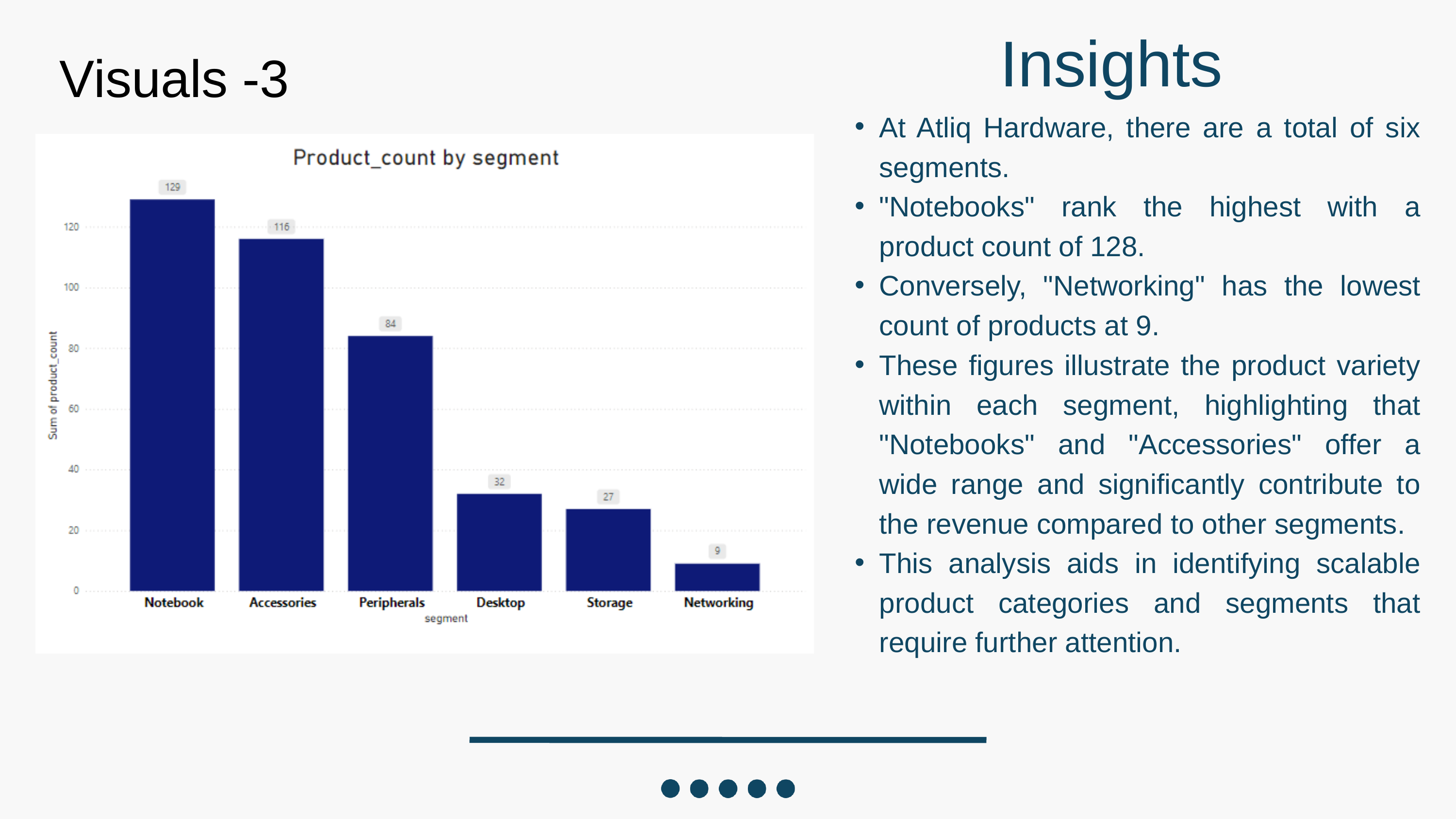

Insights
Visuals -3
At Atliq Hardware, there are a total of six segments.
"Notebooks" rank the highest with a product count of 128.
Conversely, "Networking" has the lowest count of products at 9.
These figures illustrate the product variety within each segment, highlighting that "Notebooks" and "Accessories" offer a wide range and significantly contribute to the revenue compared to other segments.
This analysis aids in identifying scalable product categories and segments that require further attention.